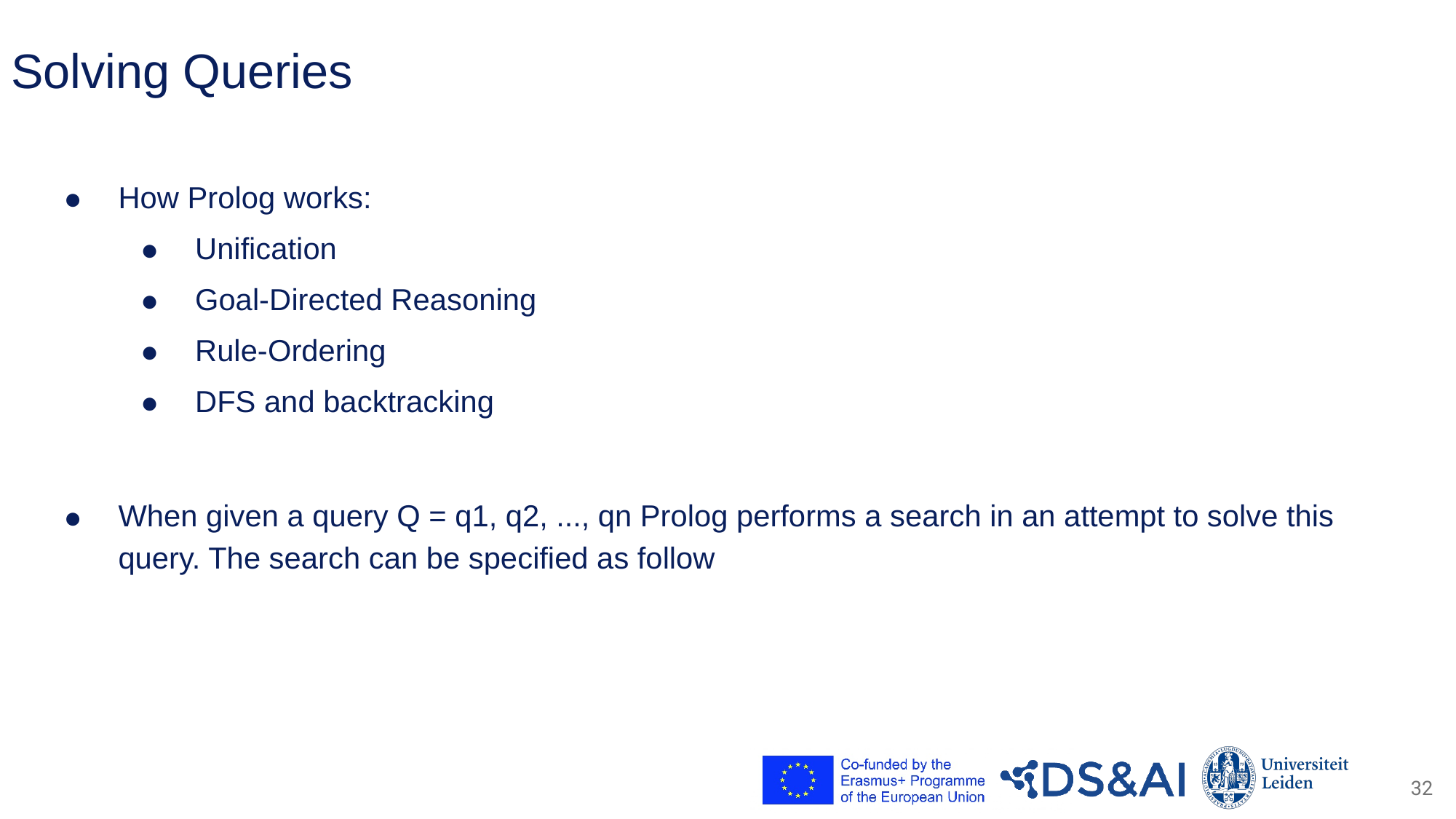

# Solving Queries
How Prolog works:
Unification
Goal-Directed Reasoning
Rule-Ordering
DFS and backtracking

When given a query Q = q1, q2, ..., qn Prolog performs a search in an attempt to solve this query. The search can be specified as follow
32